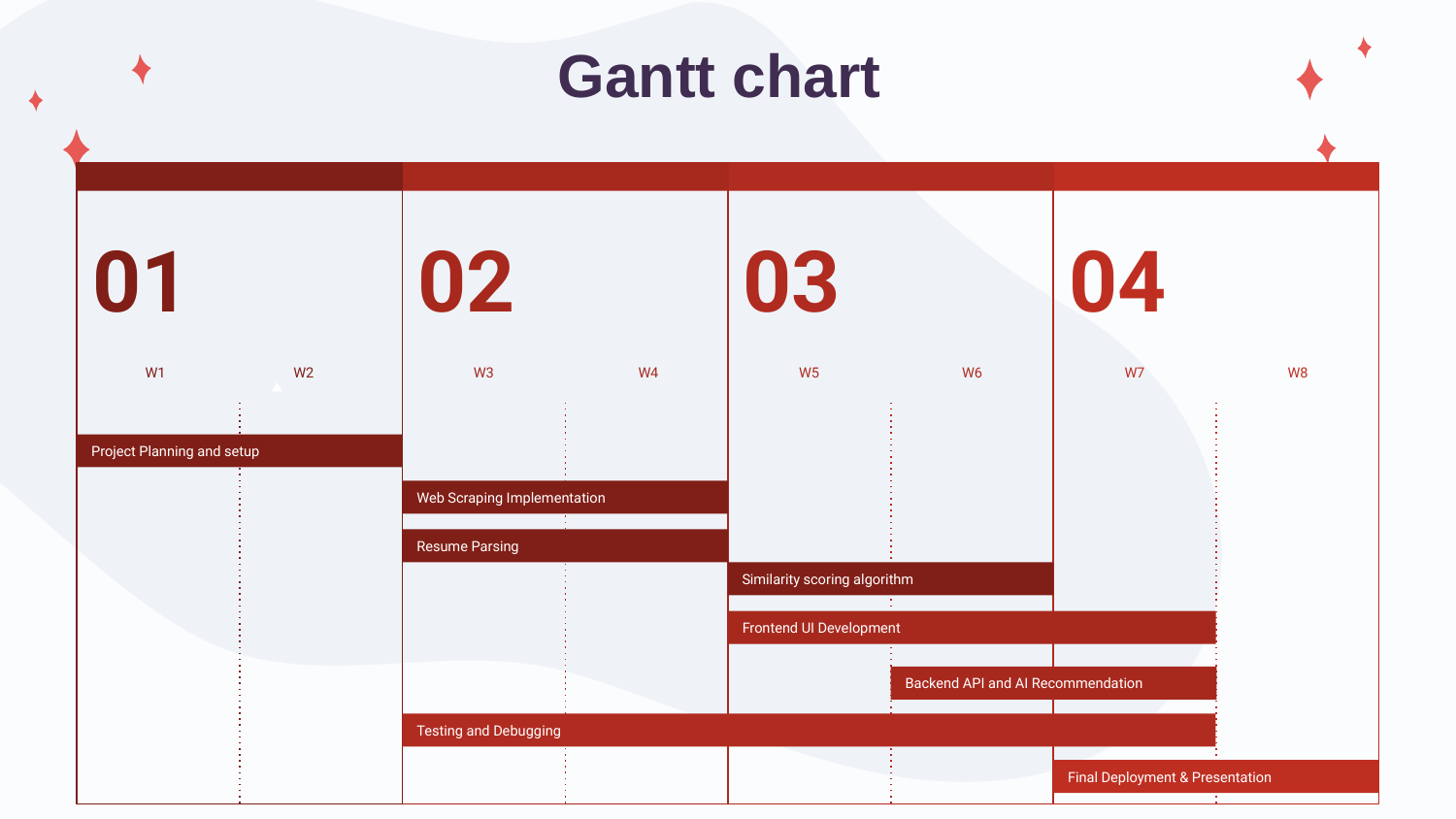

# Gantt chart

02
W3
W4

03
W6
W5

01
W1
W2

04
W7
W8

Project Planning and setup
Web Scraping Implementation
Resume Parsing
Similarity scoring algorithm
Frontend UI Development
Backend API and AI Recommendation
Testing and Debugging
Final Deployment & Presentation